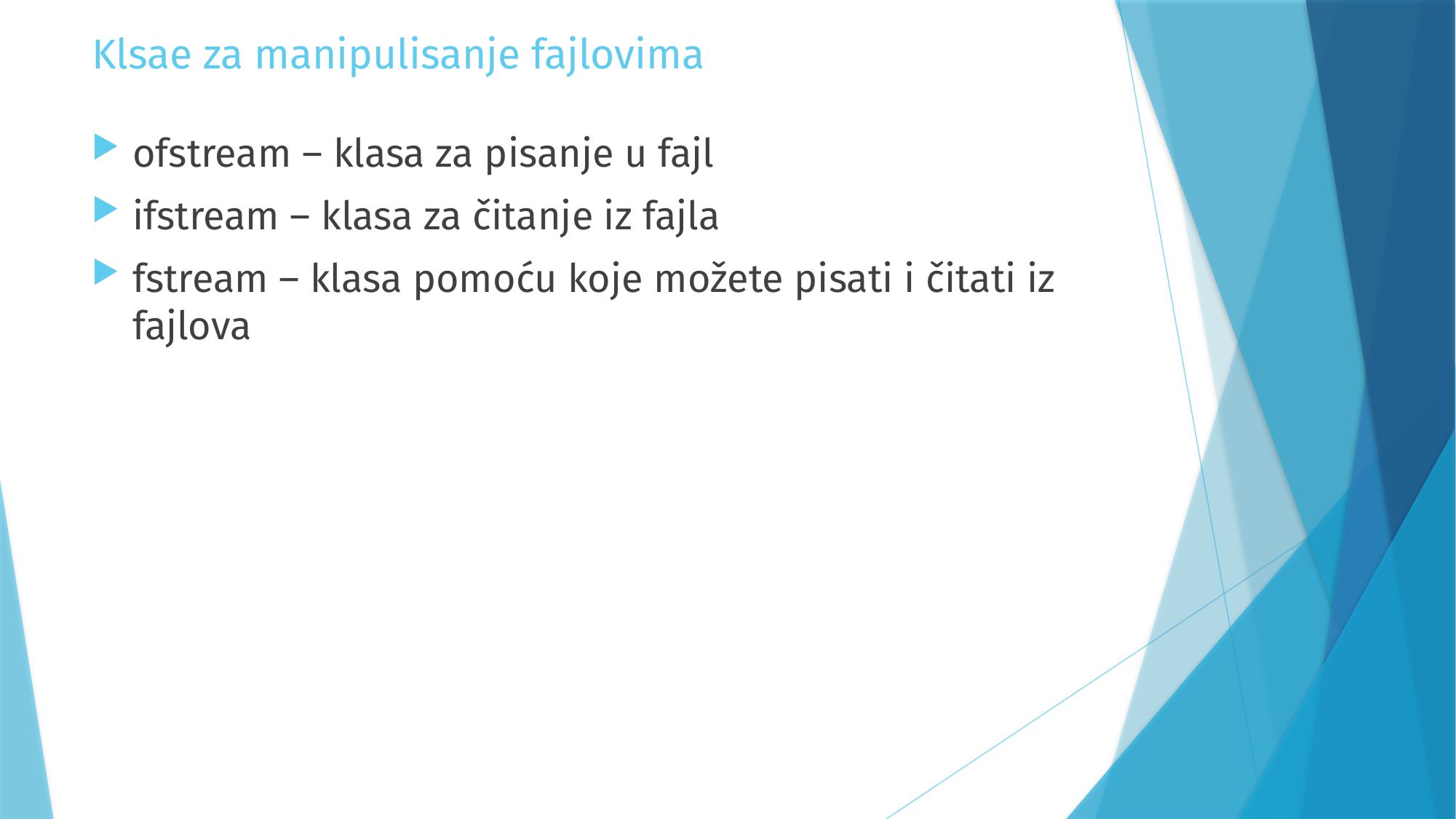

# Klsae za manipulisanje fajlovima
ofstream – klasa za pisanje u fajl
ifstream – klasa za čitanje iz fajla
fstream – klasa pomoću koje možete pisati i čitati iz fajlova